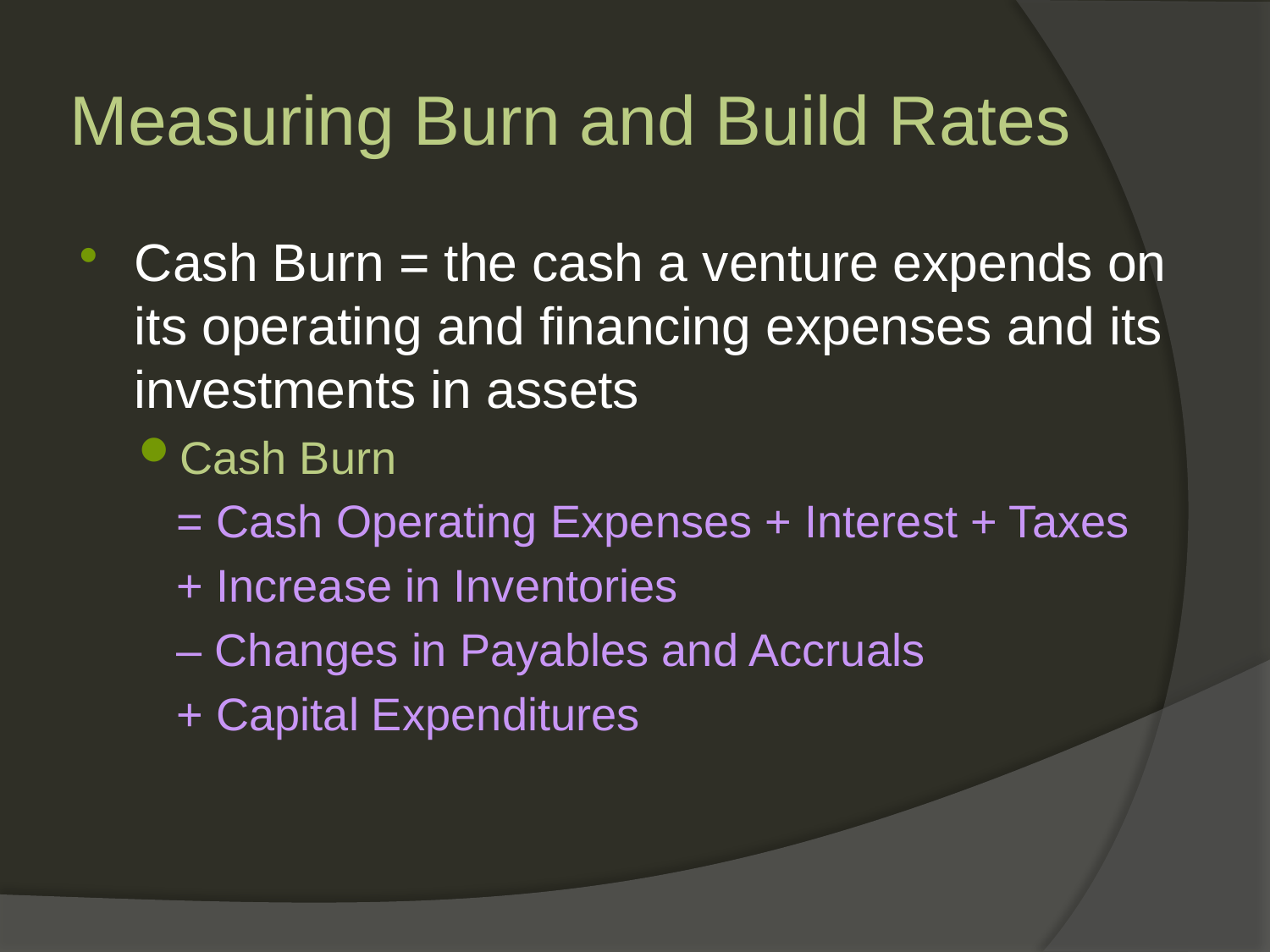

# Measuring Burn and Build Rates
Cash Burn = the cash a venture expends on its operating and financing expenses and its investments in assets
Cash Burn
	= Cash Operating Expenses + Interest + Taxes
 	+ Increase in Inventories
	– Changes in Payables and Accruals
	+ Capital Expenditures